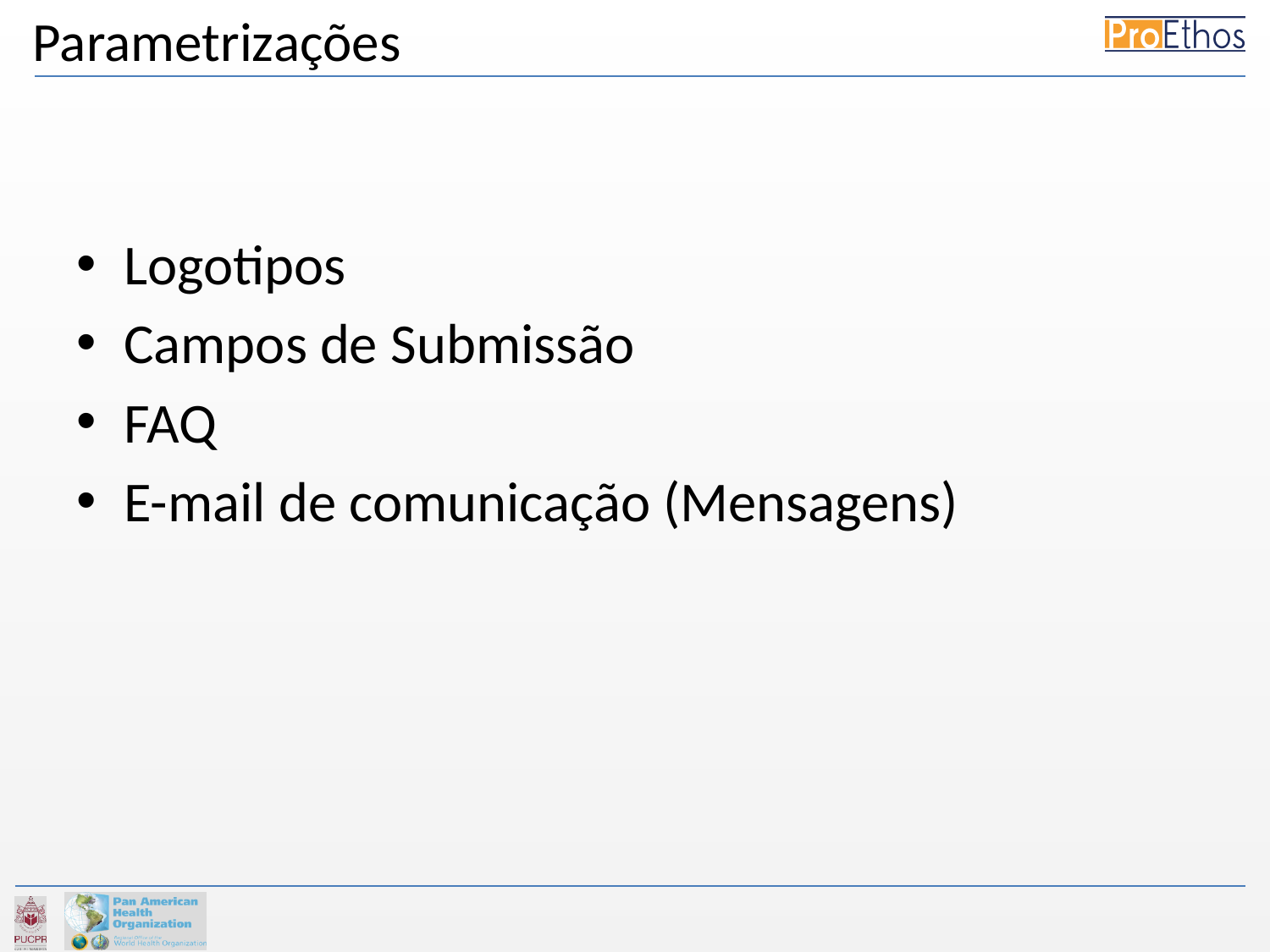

# Parametrizações
Logotipos
Campos de Submissão
FAQ
E-mail de comunicação (Mensagens)